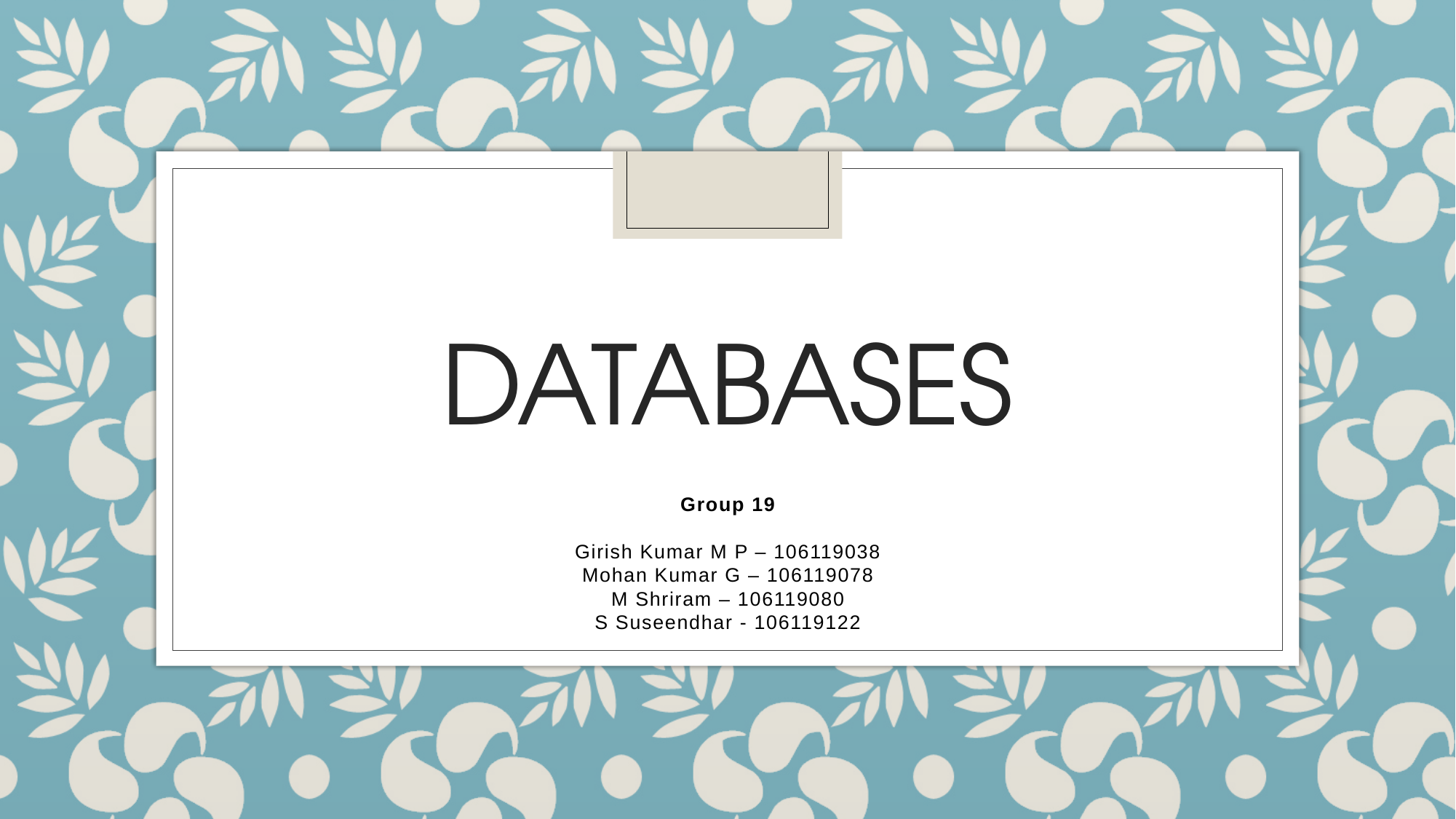

# Databases
Group 19

Girish Kumar M P – 106119038
Mohan Kumar G – 106119078
M Shriram – 106119080
S Suseendhar - 106119122